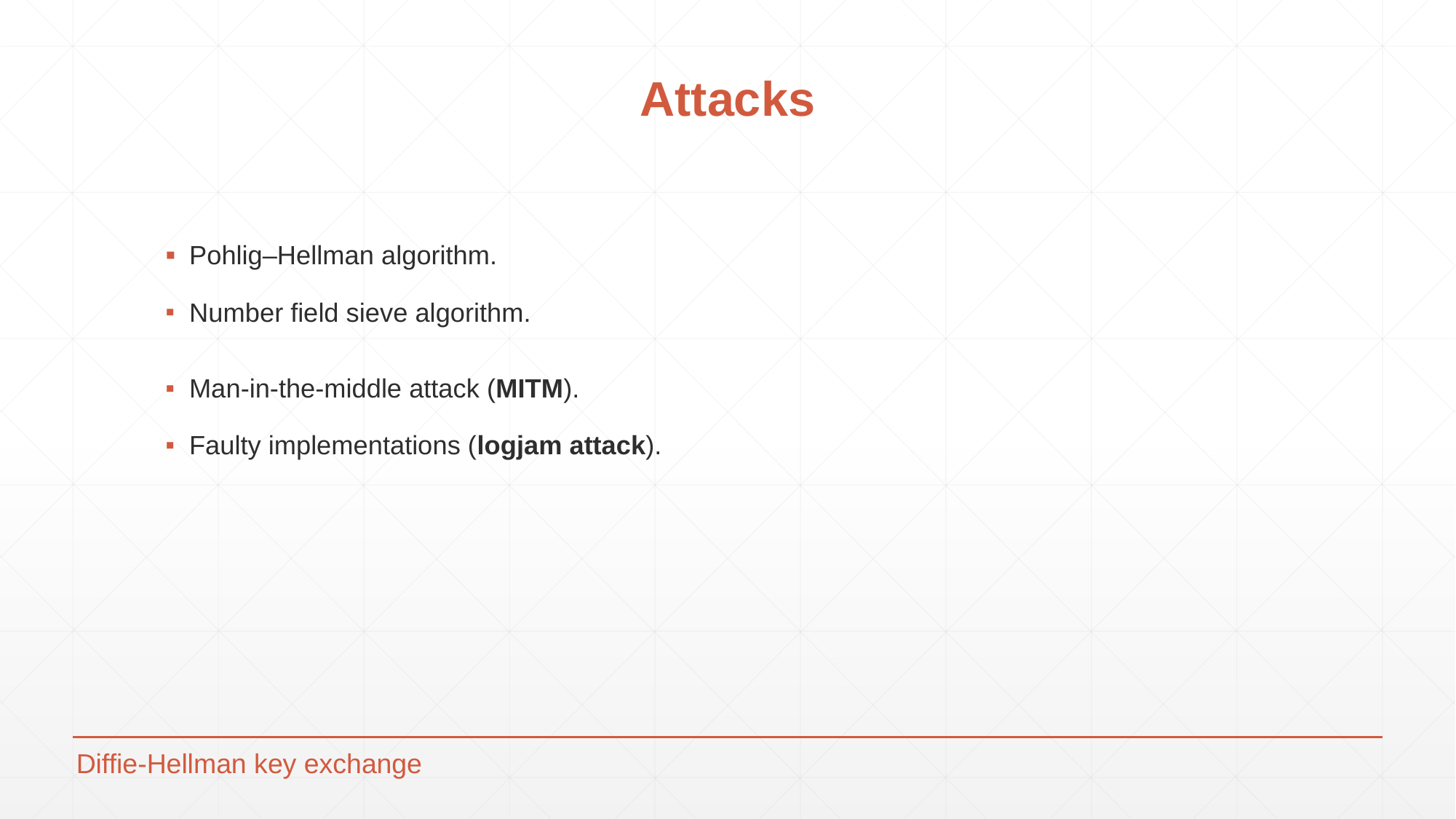

# Attacks
Pohlig–Hellman algorithm.

Number field sieve algorithm.

Man-in-the-middle attack (MITM).

Faulty implementations (logjam attack).
Diffie-Hellman key exchange